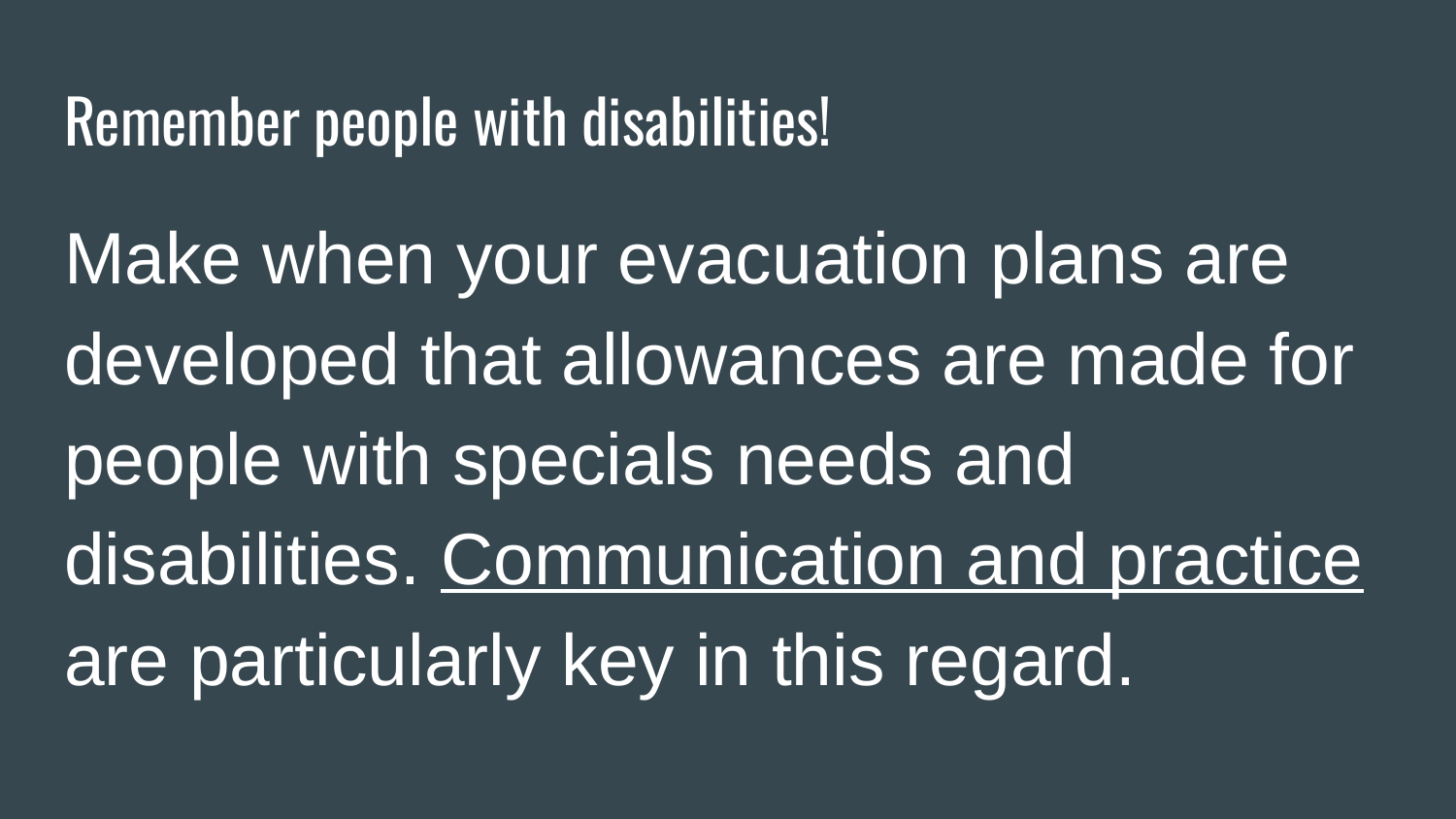

# Remember people with disabilities!
Make when your evacuation plans are developed that allowances are made for people with specials needs and disabilities. Communication and practice are particularly key in this regard.

https://www.alicetraining.com/wp-content/uploads/2016/07/evacuation-of-pwd-and-emergent-limitations-2nd-edn-by-lee-wilson.pdf